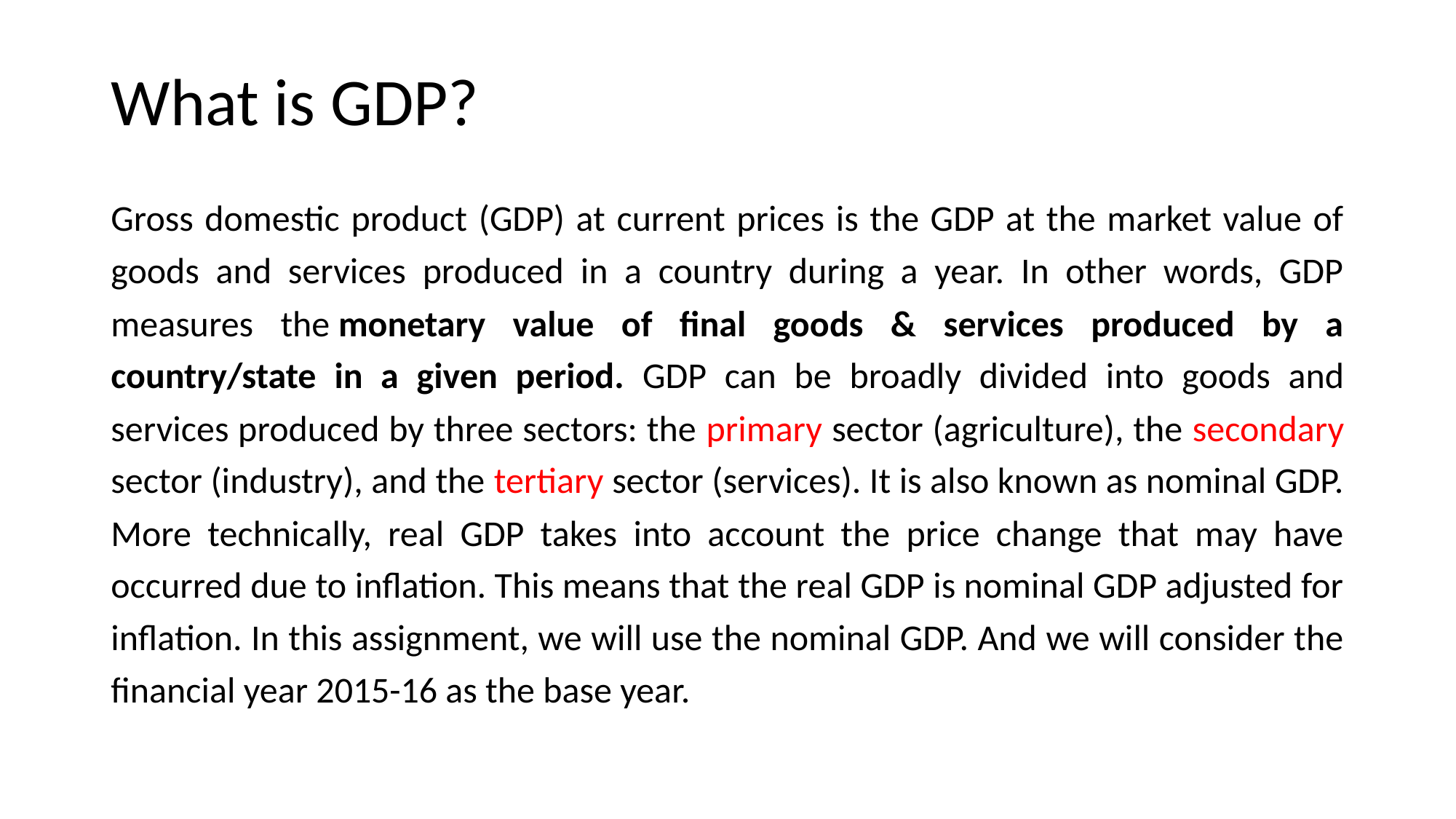

# What is GDP?
Gross domestic product (GDP) at current prices is the GDP at the market value of goods and services produced in a country during a year. In other words, GDP measures the monetary value of final goods & services produced by a country/state in a given period. GDP can be broadly divided into goods and services produced by three sectors: the primary sector (agriculture), the secondary sector (industry), and the tertiary sector (services). It is also known as nominal GDP. More technically, real GDP takes into account the price change that may have occurred due to inflation. This means that the real GDP is nominal GDP adjusted for inflation. In this assignment, we will use the nominal GDP. And we will consider the financial year 2015-16 as the base year.